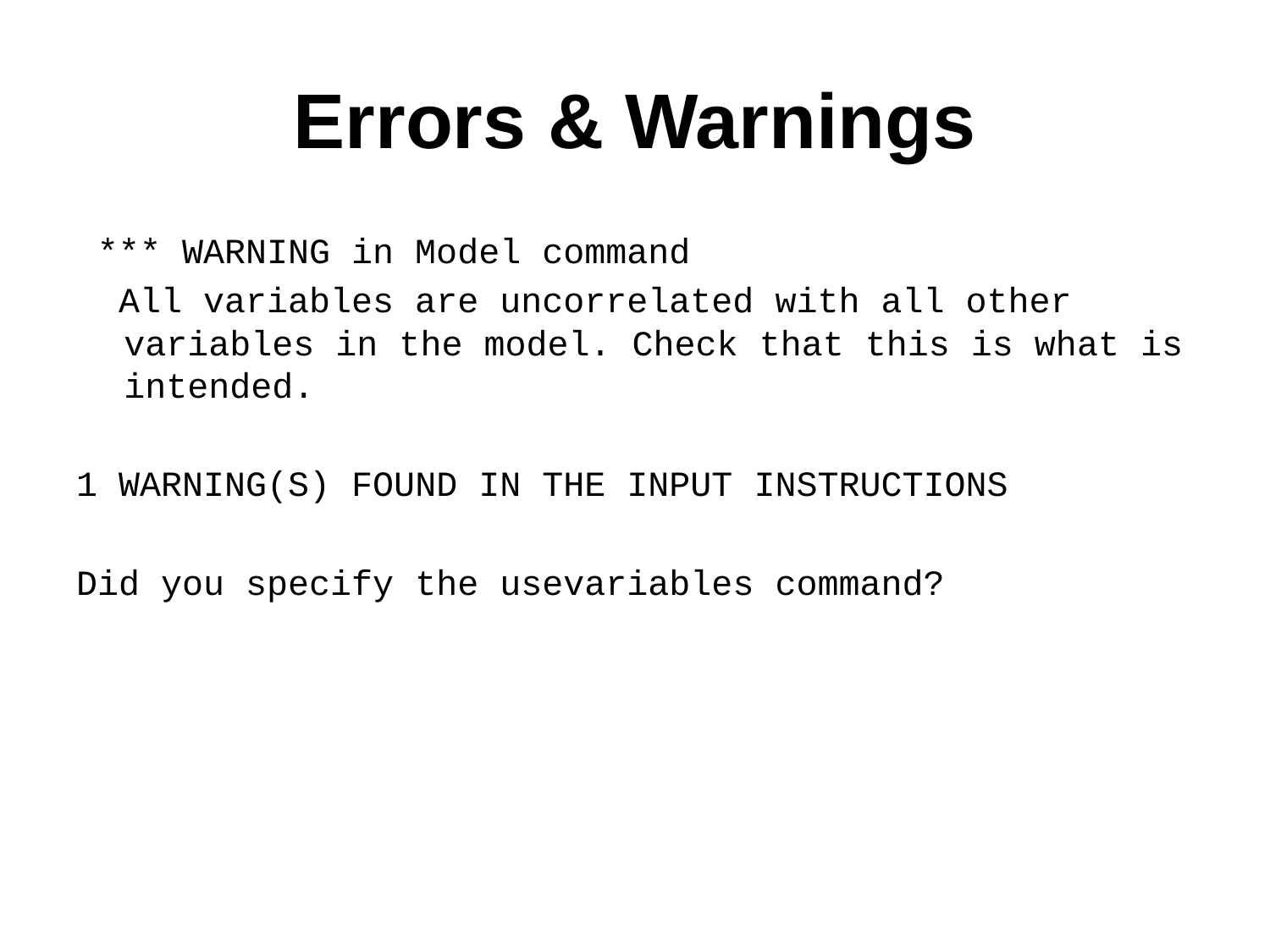

# Errors & Warnings
 *** WARNING in Model command
  All variables are uncorrelated with all other variables in the model. Check that this is what is intended.

1 WARNING(S) FOUND IN THE INPUT INSTRUCTIONS

Did you specify the usevariables command?